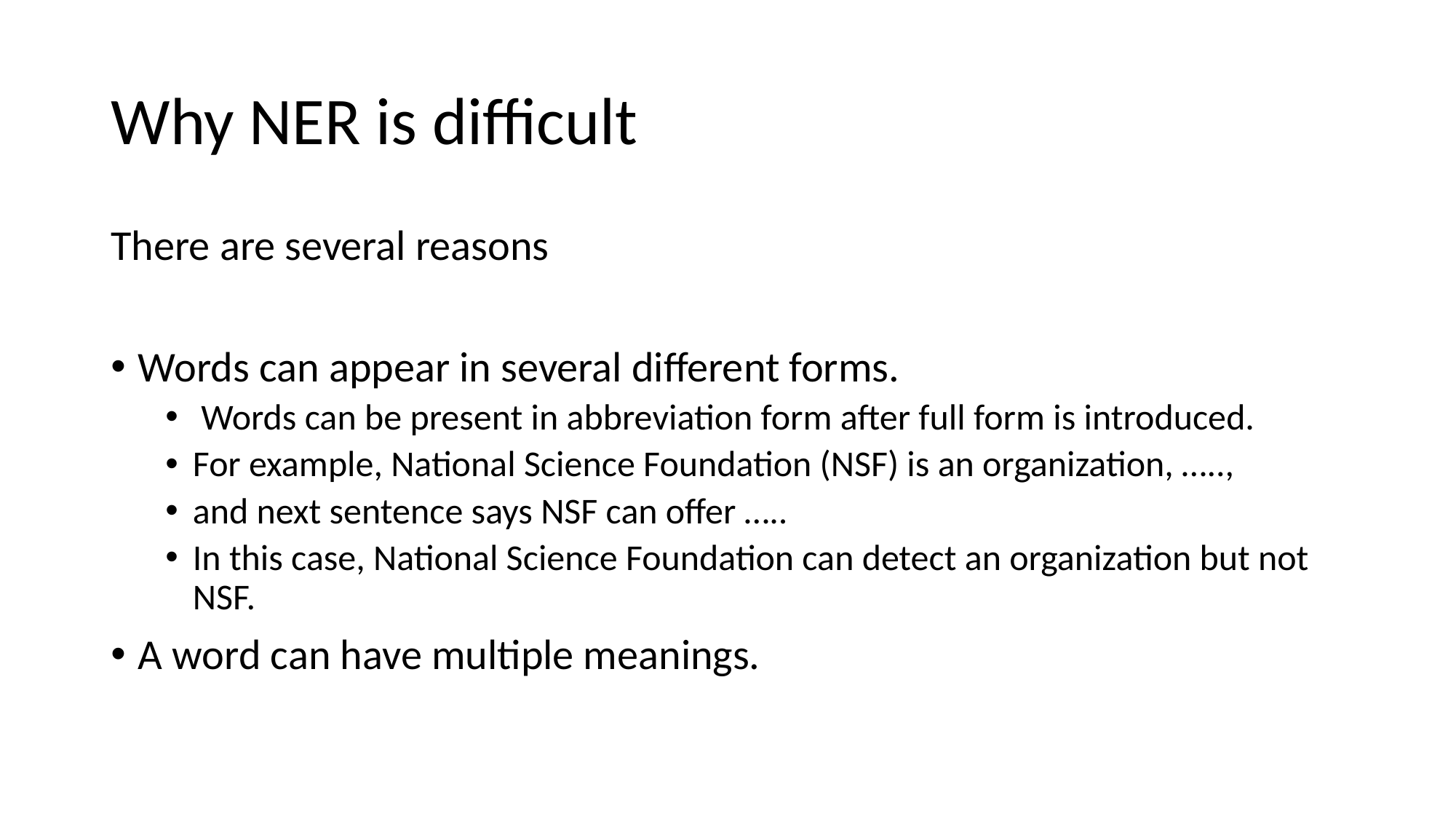

# Why NER is difficult
There are several reasons

Words can appear in several different forms.
 Words can be present in abbreviation form after full form is introduced.
For example, National Science Foundation (NSF) is an organization, …..,
and next sentence says NSF can offer …..
In this case, National Science Foundation can detect an organization but not NSF.
A word can have multiple meanings.